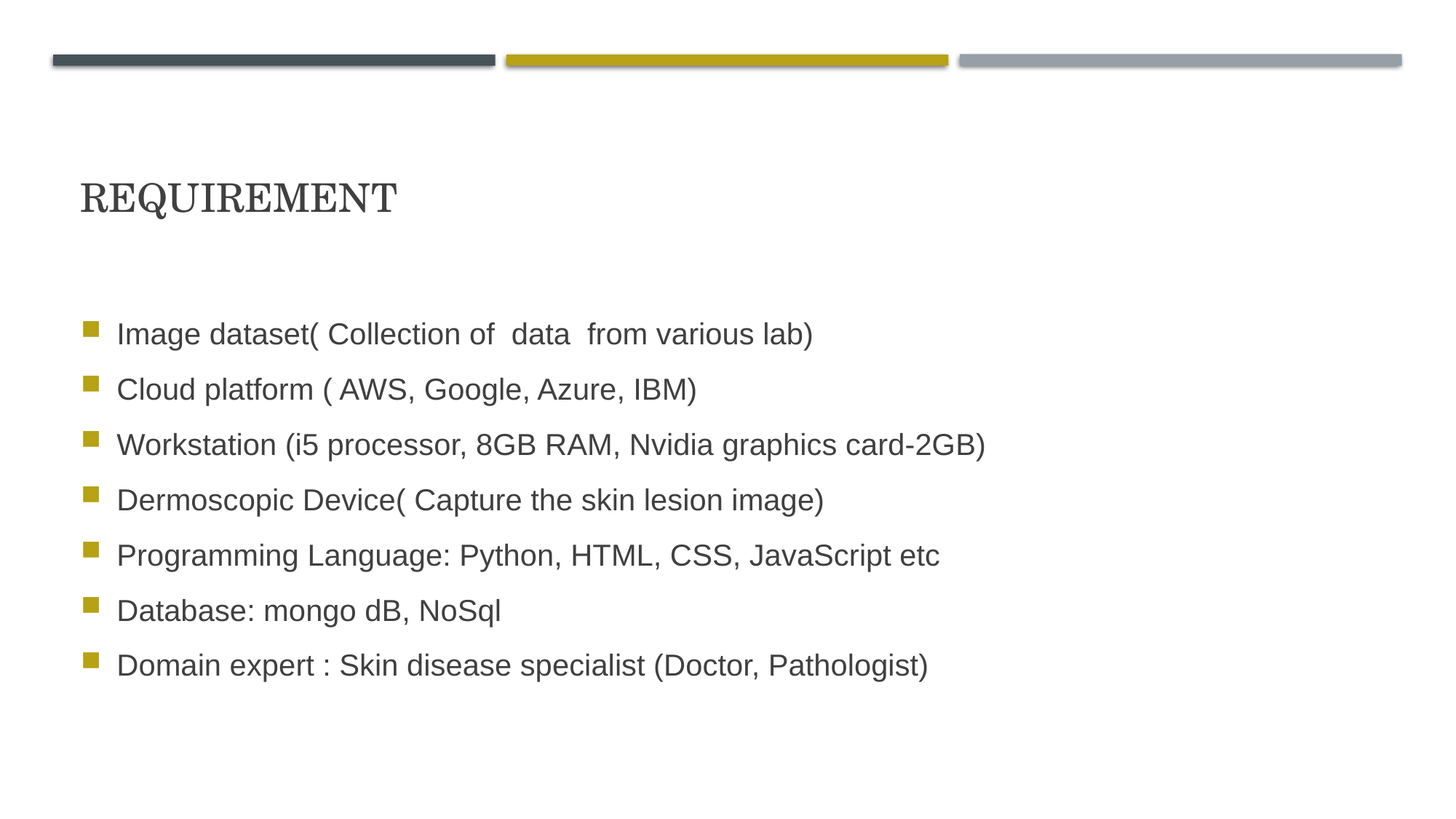

# requirement
Image dataset( Collection of  data  from various lab)
Cloud platform ( AWS, Google, Azure, IBM)
Workstation (i5 processor, 8GB RAM, Nvidia graphics card-2GB)
Dermoscopic Device( Capture the skin lesion image)
Programming Language: Python, HTML, CSS, JavaScript etc
Database: mongo dB, NoSql
Domain expert : Skin disease specialist (Doctor, Pathologist)